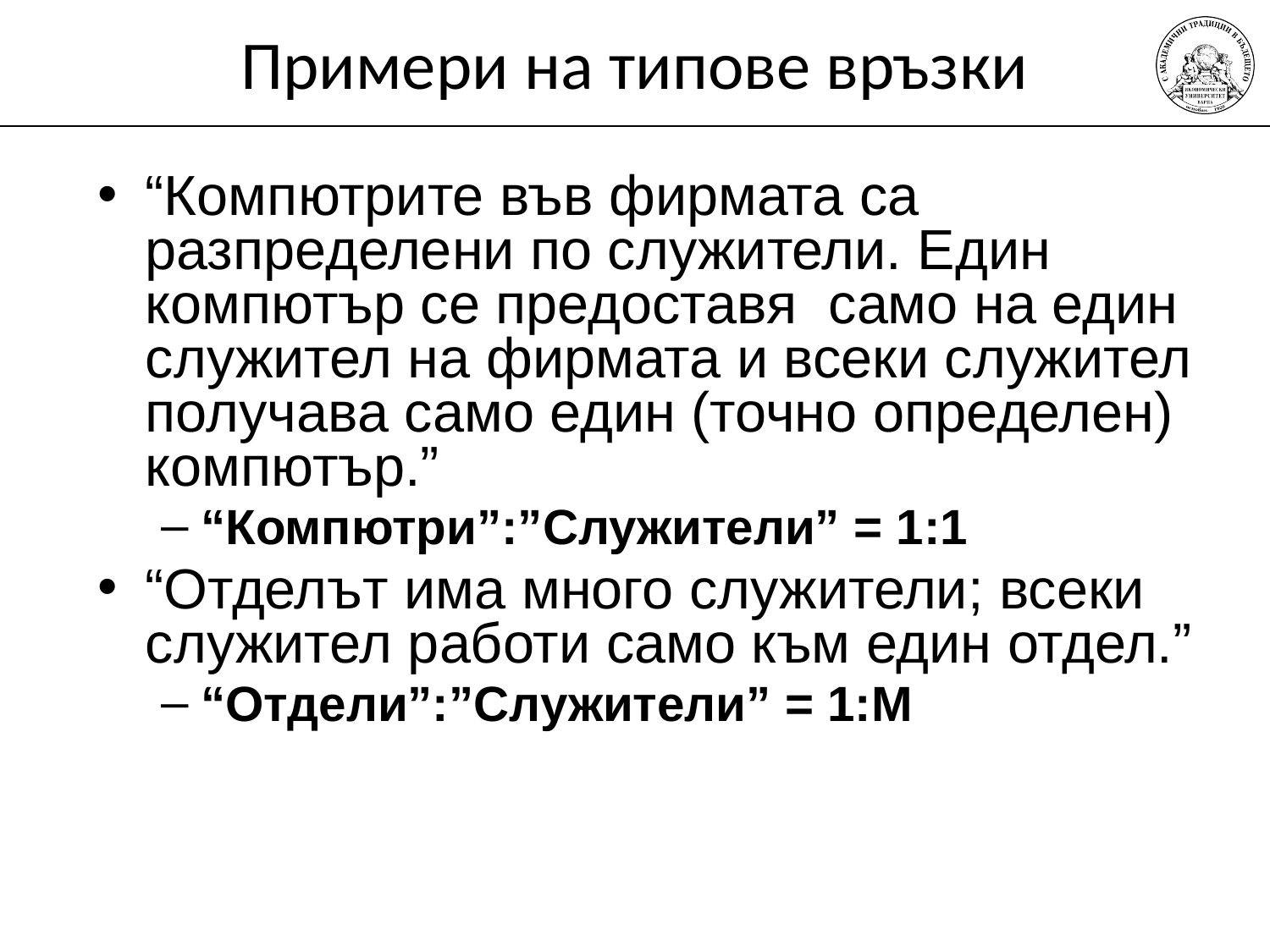

# Примери на типове връзки
“Компютрите във фирмата са разпределени по служители. Един компютър се предоставя  само на един служител на фирмата и всеки служител получава само един (точно определен) компютър.”
“Компютри”:”Служители” = 1:1
“Отделът има много служители; всеки служител работи само към един отдел.”
“Отдели”:”Служители” = 1:M